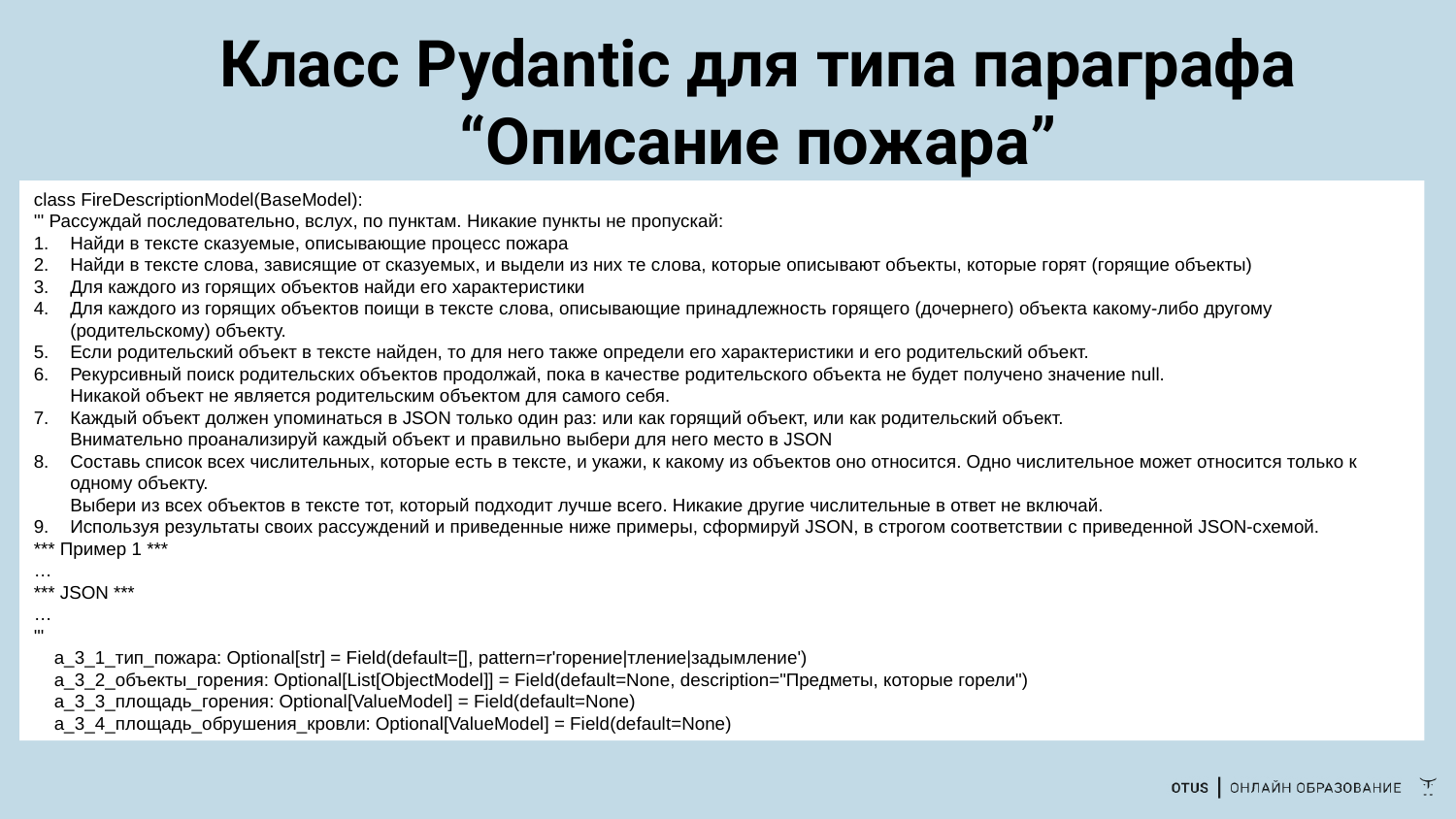

# Класс Pydantic для типа параграфа “Описание пожара”
class FireDescriptionModel(BaseModel):
''' Рассуждай последовательно, вслух, по пунктам. Никакие пункты не пропускай:
Найди в тексте сказуемые, описывающие процесс пожара
Найди в тексте слова, зависящие от сказуемых, и выдели из них те слова, которые описывают объекты, которые горят (горящие объекты)
Для каждого из горящих объектов найди его характеристики
Для каждого из горящих объектов поищи в тексте слова, описывающие принадлежность горящего (дочернего) объекта какому-либо другому (родительскому) объекту.
Если родительский объект в тексте найден, то для него также определи его характеристики и его родительский объект.
Рекурсивный поиск родительских объектов продолжай, пока в качестве родительского объекта не будет получено значение null.
Никакой объект не является родительским объектом для самого себя.
Каждый объект должен упоминаться в JSON только один раз: или как горящий объект, или как родительский объект.
Внимательно проанализируй каждый объект и правильно выбери для него место в JSON
Составь список всех числительных, которые есть в тексте, и укажи, к какому из объектов оно относится. Одно числительное может относится только к одному объекту.
Выбери из всех объектов в тексте тот, который подходит лучше всего. Никакие другие числительные в ответ не включай.
Используя результаты своих рассуждений и приведенные ниже примеры, сформируй JSON, в строгом соответствии с приведенной JSON-схемой.
*** Пример 1 ***
…
*** JSON ***
…
'''
    a_3_1_тип_пожара: Optional[str] = Field(default=[], pattern=r'горение|тление|задымление')
    a_3_2_объекты_горения: Optional[List[ObjectModel]] = Field(default=None, description="Предметы, которые горели")
    a_3_3_площадь_горения: Optional[ValueModel] = Field(default=None)
    a_3_4_площадь_обрушения_кровли: Optional[ValueModel] = Field(default=None)